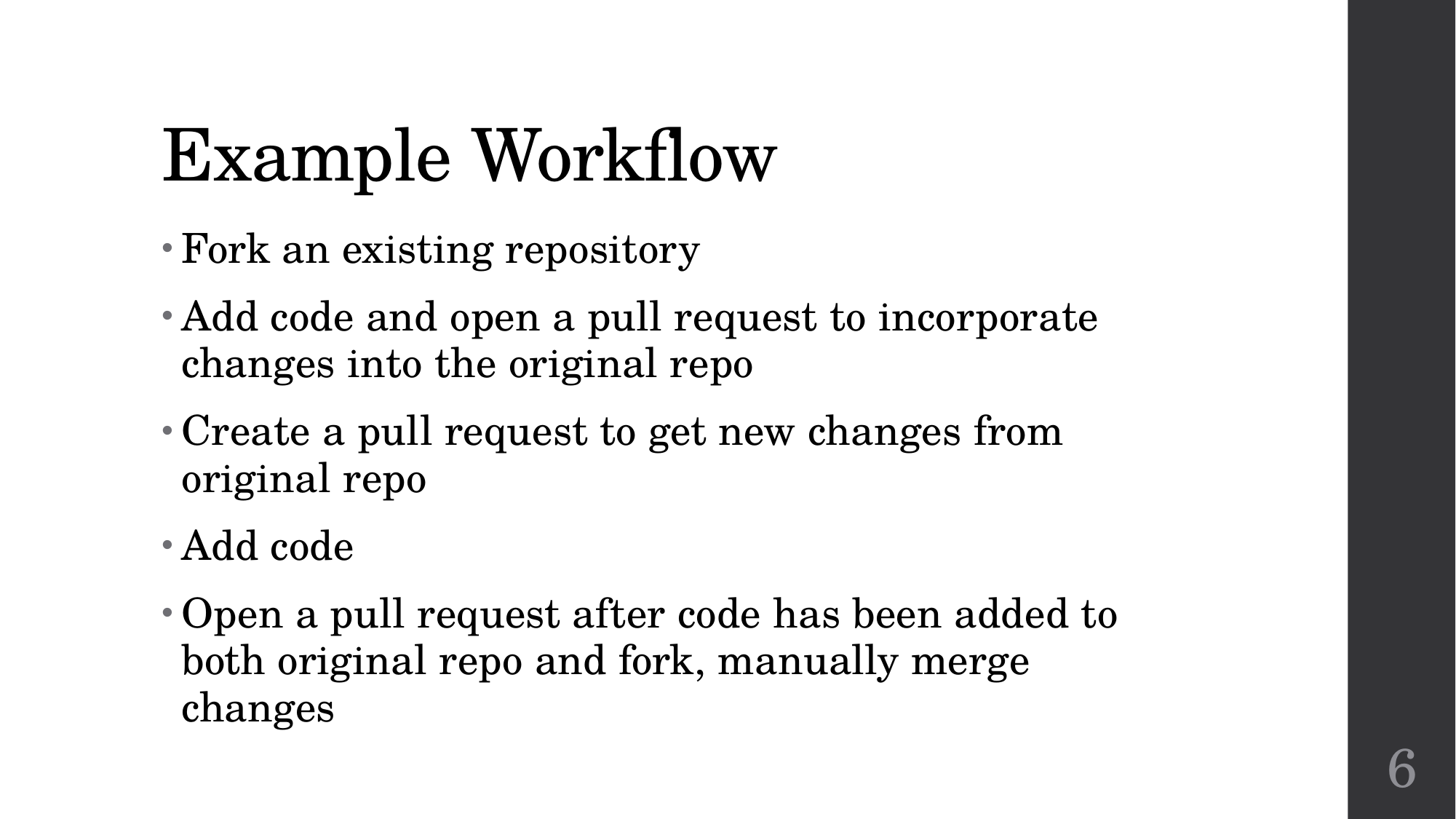

# Example Workflow
Fork an existing repository
Add code and open a pull request to incorporate changes into the original repo
Create a pull request to get new changes from original repo
Add code
Open a pull request after code has been added to both original repo and fork, manually merge changes
6